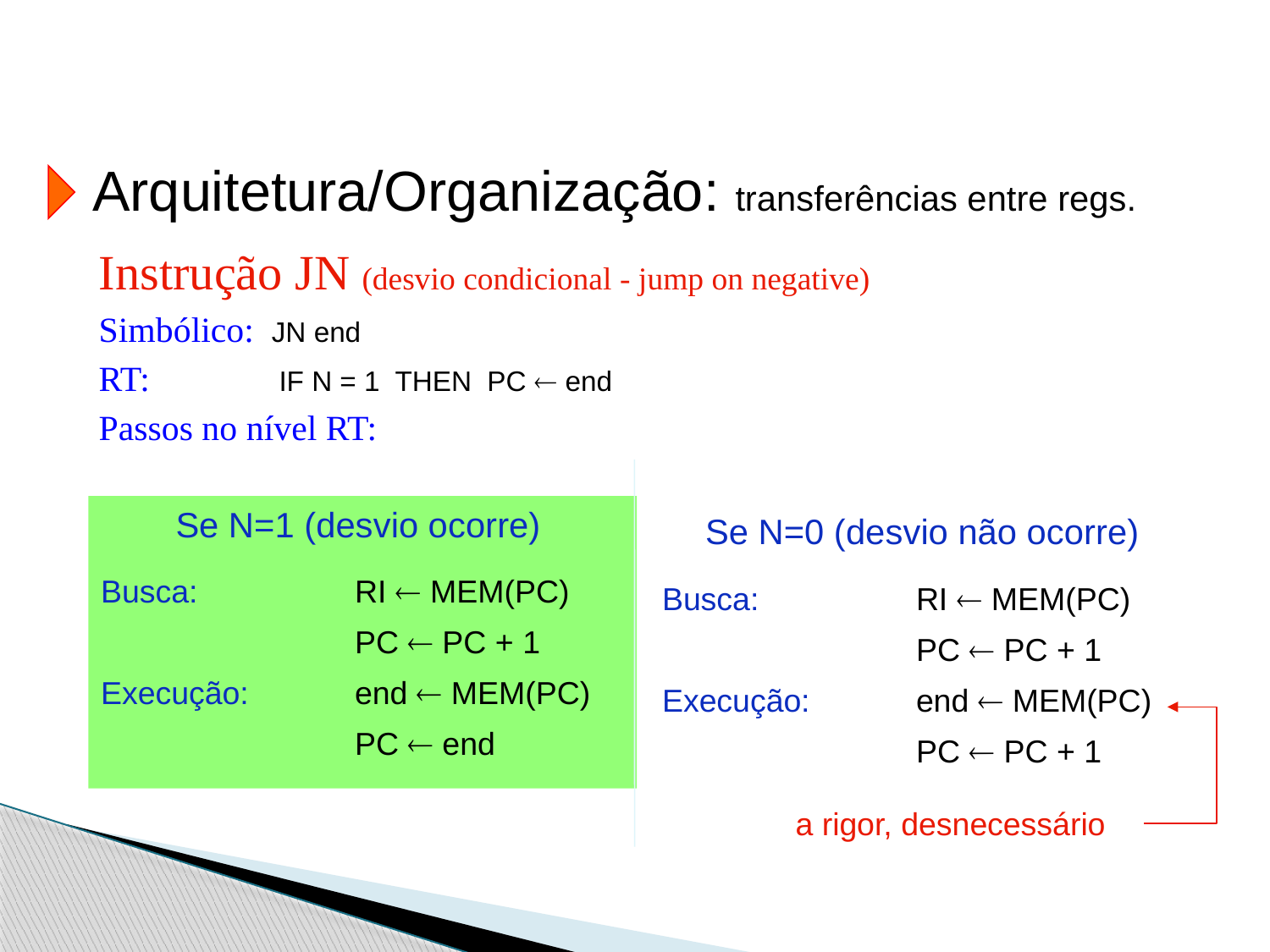

Arquitetura/Organização: transferências entre regs.

Instrução JN (desvio condicional - jump on negative)
Simbólico:  JN end
RT: 	      IF N = 1  THEN  PC ← end
Passos no nível RT:

Se N=1 (desvio ocorre)
Busca: 		RI ← MEM(PC)
			PC ← PC + 1
Execução: 	end ← MEM(PC)
			PC ← end
Se N=0 (desvio não ocorre)
Busca: 		RI ← MEM(PC)
			PC ← PC + 1
Execução: 	end ← MEM(PC)
			PC ← PC + 1

a rigor, desnecessário